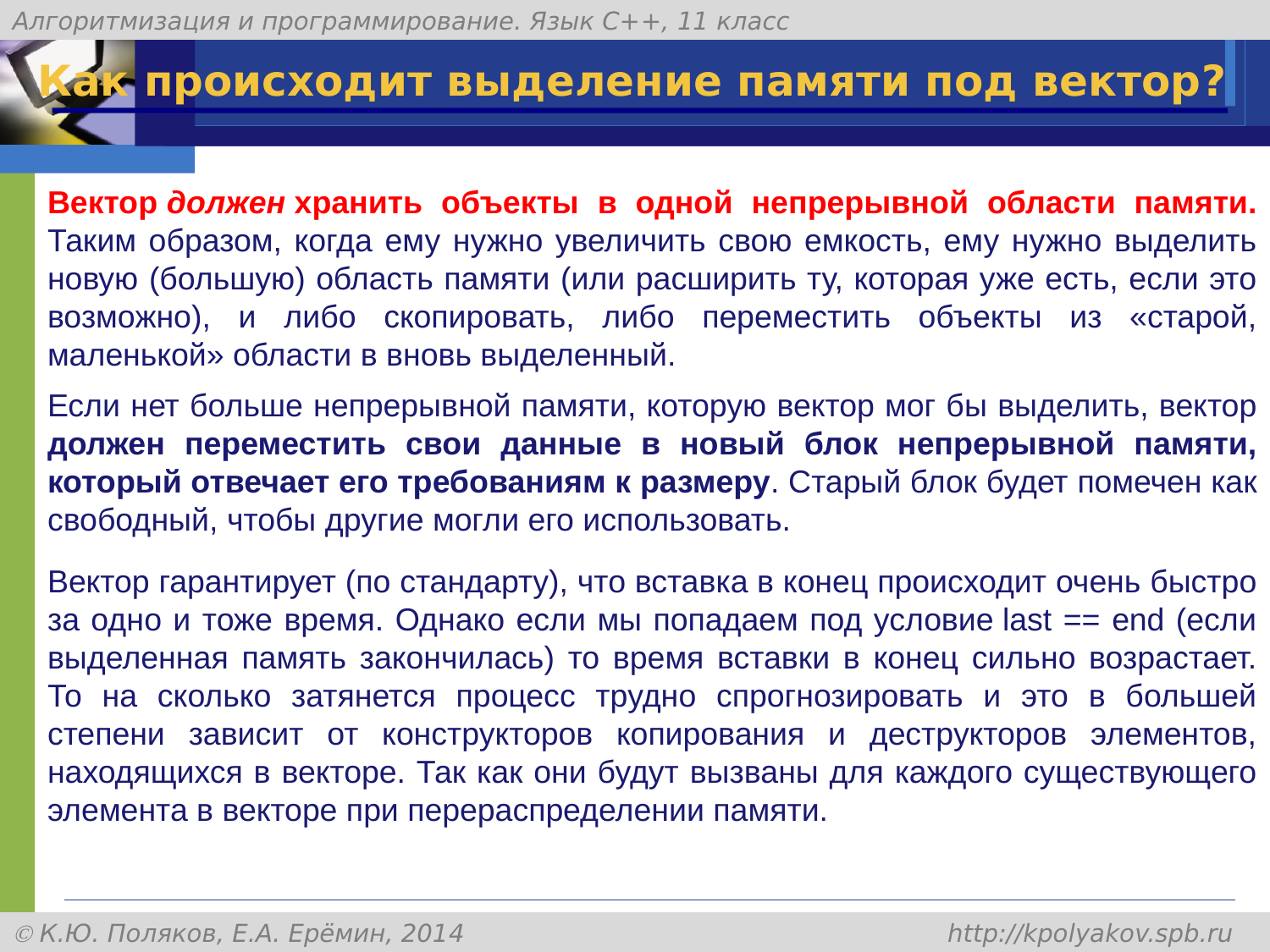

# Как происходит выделение памяти под вектор?
Вектор должен хранить объекты в одной непрерывной области памяти. Таким образом, когда ему нужно увеличить свою емкость, ему нужно выделить новую (большую) область памяти (или расширить ту, которая уже есть, если это возможно), и либо скопировать, либо переместить объекты из «старой, маленькой» области в вновь выделенный.
Если нет больше непрерывной памяти, которую вектор мог бы выделить, вектор должен переместить свои данные в новый блок непрерывной памяти, который отвечает его требованиям к размеру. Старый блок будет помечен как свободный, чтобы другие могли его использовать.
Вектор гарантирует (по стандарту), что вставка в конец происходит очень быстро за одно и тоже время. Однако если мы попадаем под условие last == end (если выделенная память закончилась) то время вставки в конец сильно возрастает. То на сколько затянется процесс трудно спрогнозировать и это в большей степени зависит от конструкторов копирования и деструкторов элементов, находящихся в векторе. Так как они будут вызваны для каждого существующего элемента в векторе при перераспределении памяти.